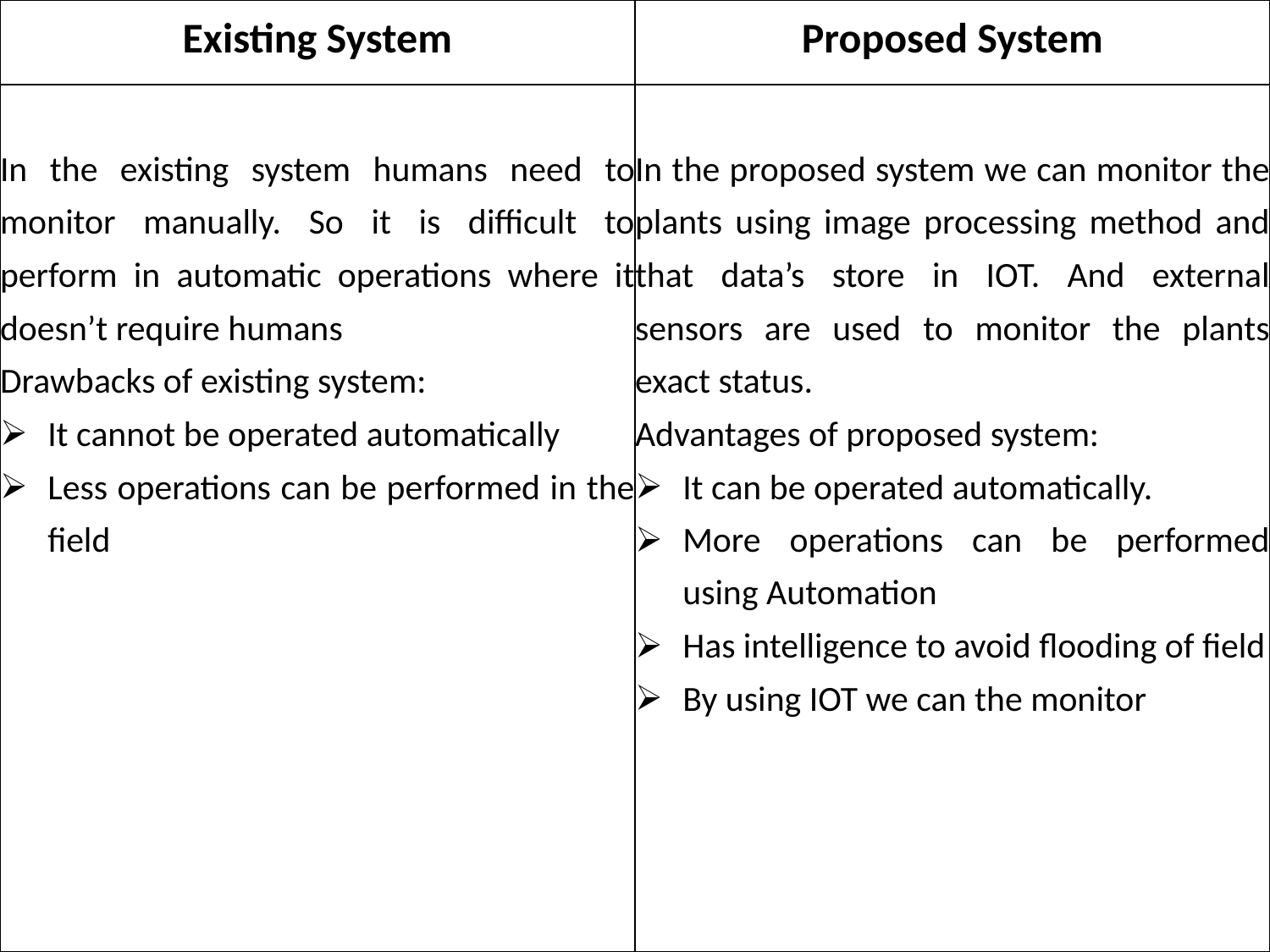

| Existing System | Proposed System |
| --- | --- |
| In the existing system humans need to monitor manually. So it is difficult to perform in automatic operations where it doesn’t require humans Drawbacks of existing system: It cannot be operated automatically Less operations can be performed in the field | In the proposed system we can monitor the plants using image processing method and that data’s store in IOT. And external sensors are used to monitor the plants exact status. Advantages of proposed system: It can be operated automatically. More operations can be performed using Automation Has intelligence to avoid flooding of field By using IOT we can the monitor |